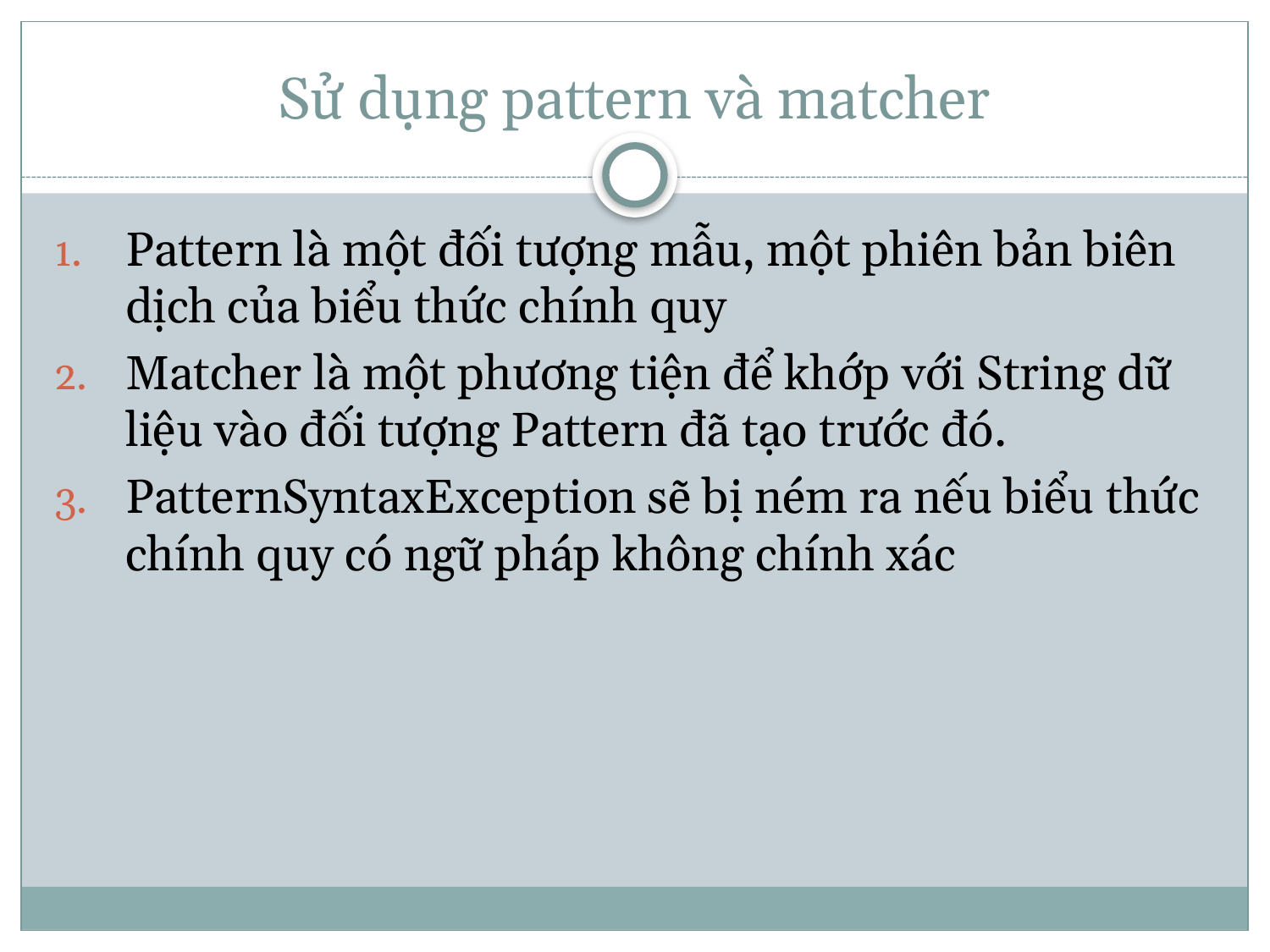

# Sử dụng pattern và matcher
Pattern là một đối tượng mẫu, một phiên bản biên dịch của biểu thức chính quy
Matcher là một phương tiện để khớp với String dữ liệu vào đối tượng Pattern đã tạo trước đó.
PatternSyntaxException sẽ bị ném ra nếu biểu thức chính quy có ngữ pháp không chính xác